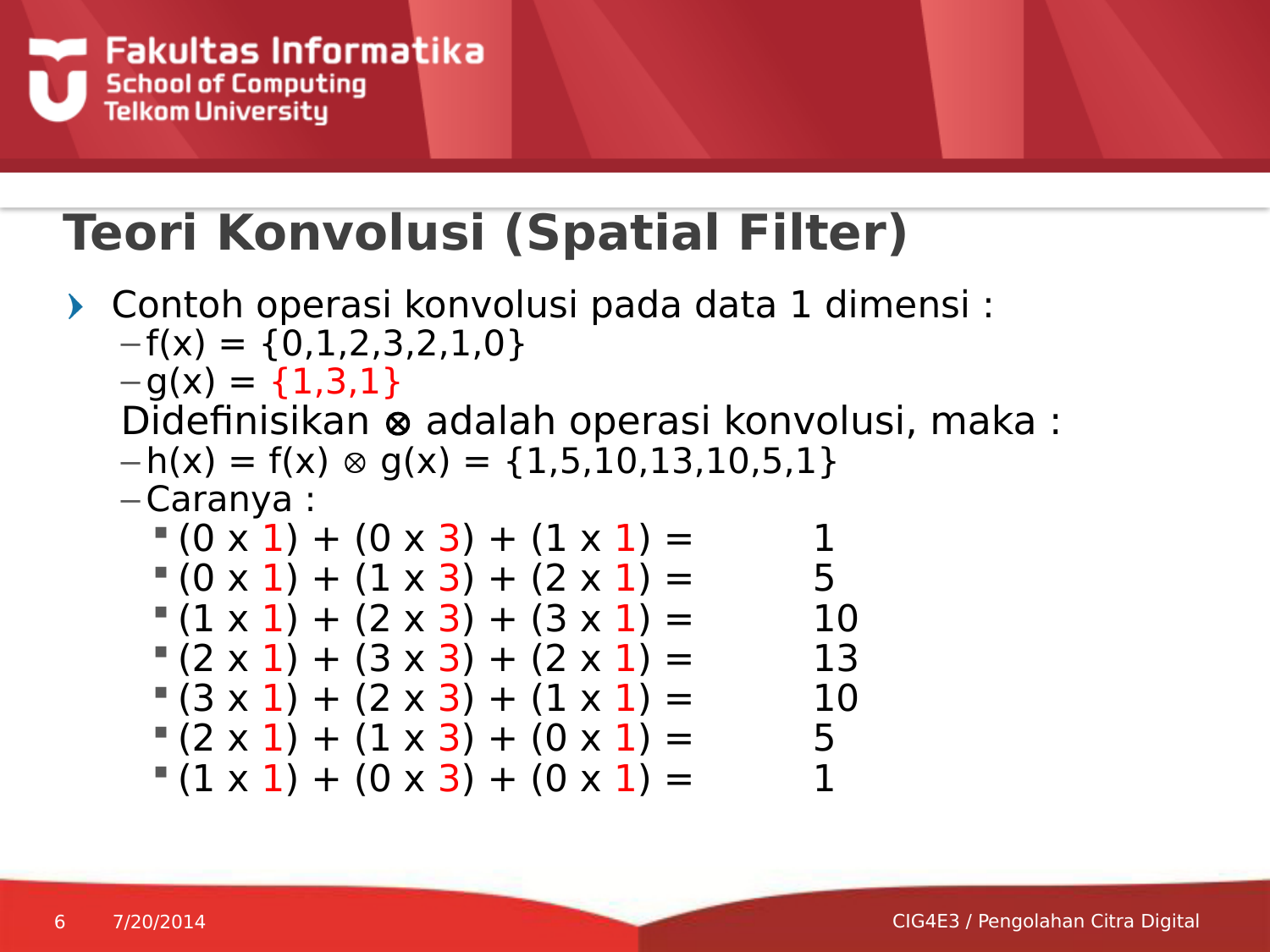

# Teori Konvolusi (Spatial Filter)
Contoh operasi konvolusi pada data 1 dimensi :
f(x) = {0,1,2,3,2,1,0}
g(x) = {1,3,1}
Didefinisikan ⊗ adalah operasi konvolusi, maka :
h(x) = f(x) ⊗ g(x) = {1,5,10,13,10,5,1}
Caranya :
(0 x 1) + (0 x 3) + (1 x 1) =	1
(0 x 1) + (1 x 3) + (2 x 1) =	5
(1 x 1) + (2 x 3) + (3 x 1) =	10
(2 x 1) + (3 x 3) + (2 x 1) =	13
(3 x 1) + (2 x 3) + (1 x 1) =	10
(2 x 1) + (1 x 3) + (0 x 1) =	5
(1 x 1) + (0 x 3) + (0 x 1) =	1

6
7/20/2014